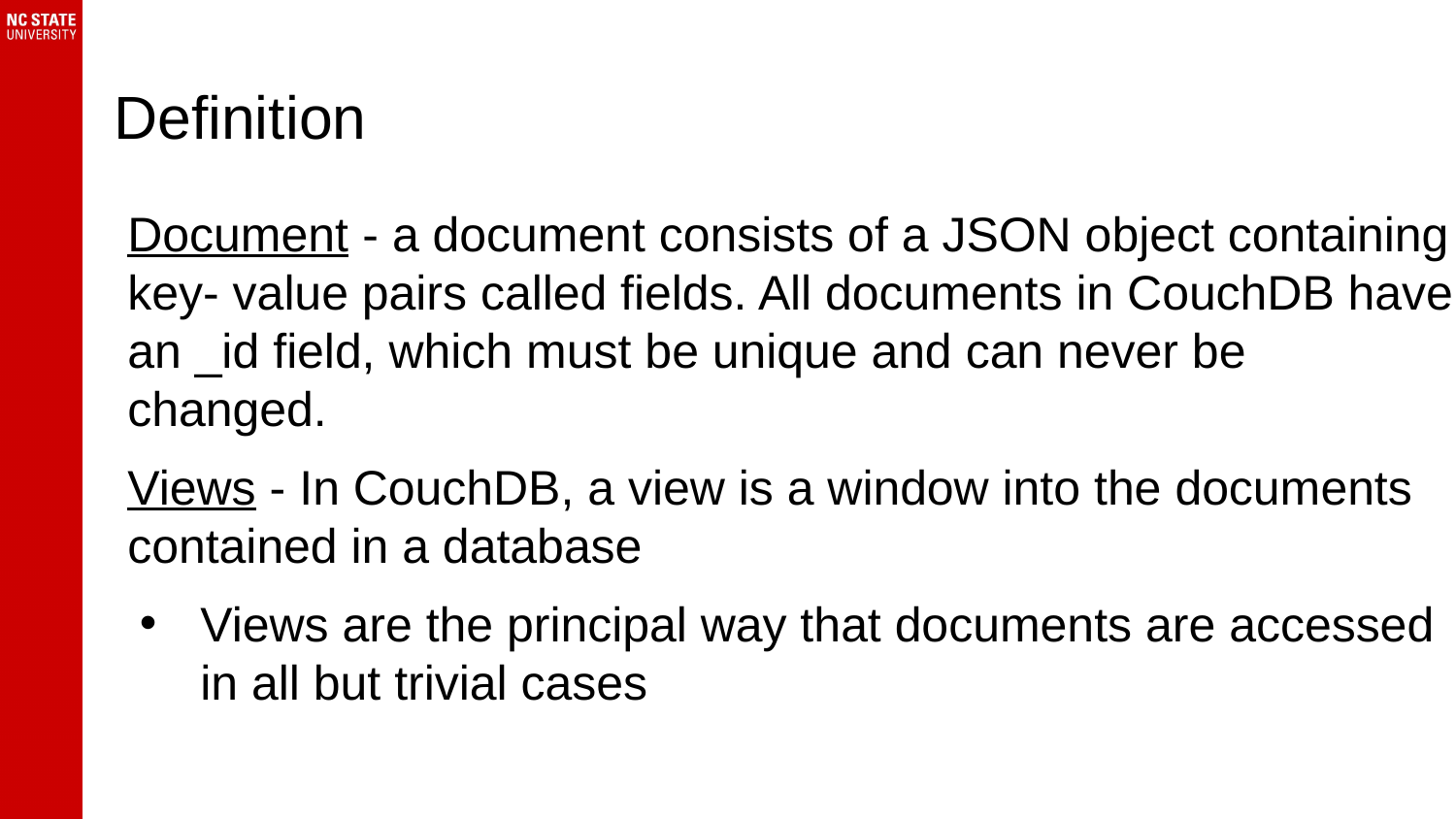

# Definition
Document - a document consists of a JSON object containing key- value pairs called fields. All documents in CouchDB have an _id field, which must be unique and can never be changed.
Views - In CouchDB, a view is a window into the documents contained in a database
Views are the principal way that documents are accessed in all but trivial cases